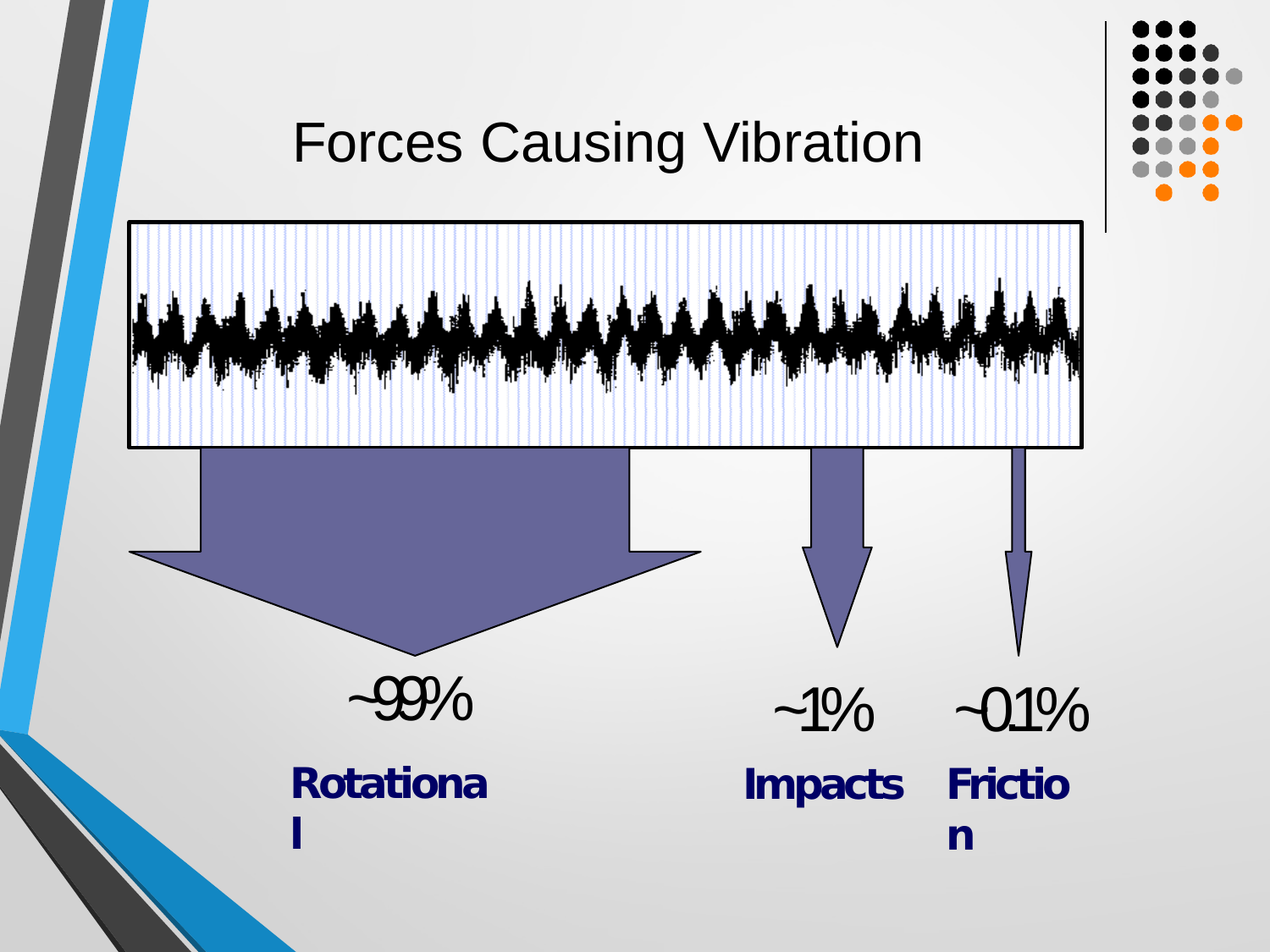

# Forces Causing Vibration

~99%
Rotational
~1%
Impacts
~0.1%
Friction